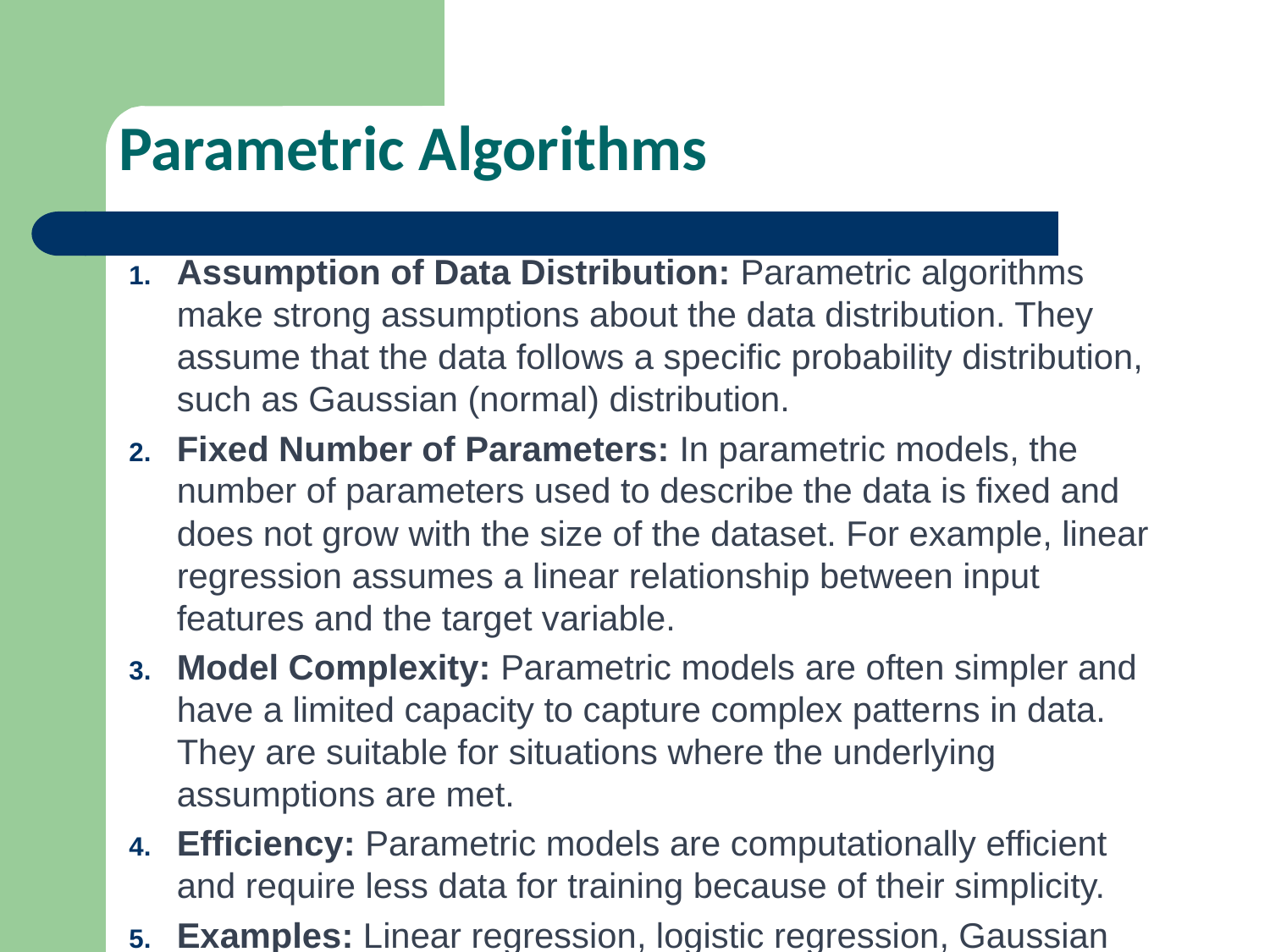

# Parametric Algorithms
Assumption of Data Distribution: Parametric algorithms make strong assumptions about the data distribution. They assume that the data follows a specific probability distribution, such as Gaussian (normal) distribution.
Fixed Number of Parameters: In parametric models, the number of parameters used to describe the data is fixed and does not grow with the size of the dataset. For example, linear regression assumes a linear relationship between input features and the target variable.
Model Complexity: Parametric models are often simpler and have a limited capacity to capture complex patterns in data. They are suitable for situations where the underlying assumptions are met.
Efficiency: Parametric models are computationally efficient and require less data for training because of their simplicity.
Examples: Linear regression, logistic regression, Gaussian Naive Bayes, and linear discriminant analysis are examples of parametric models.